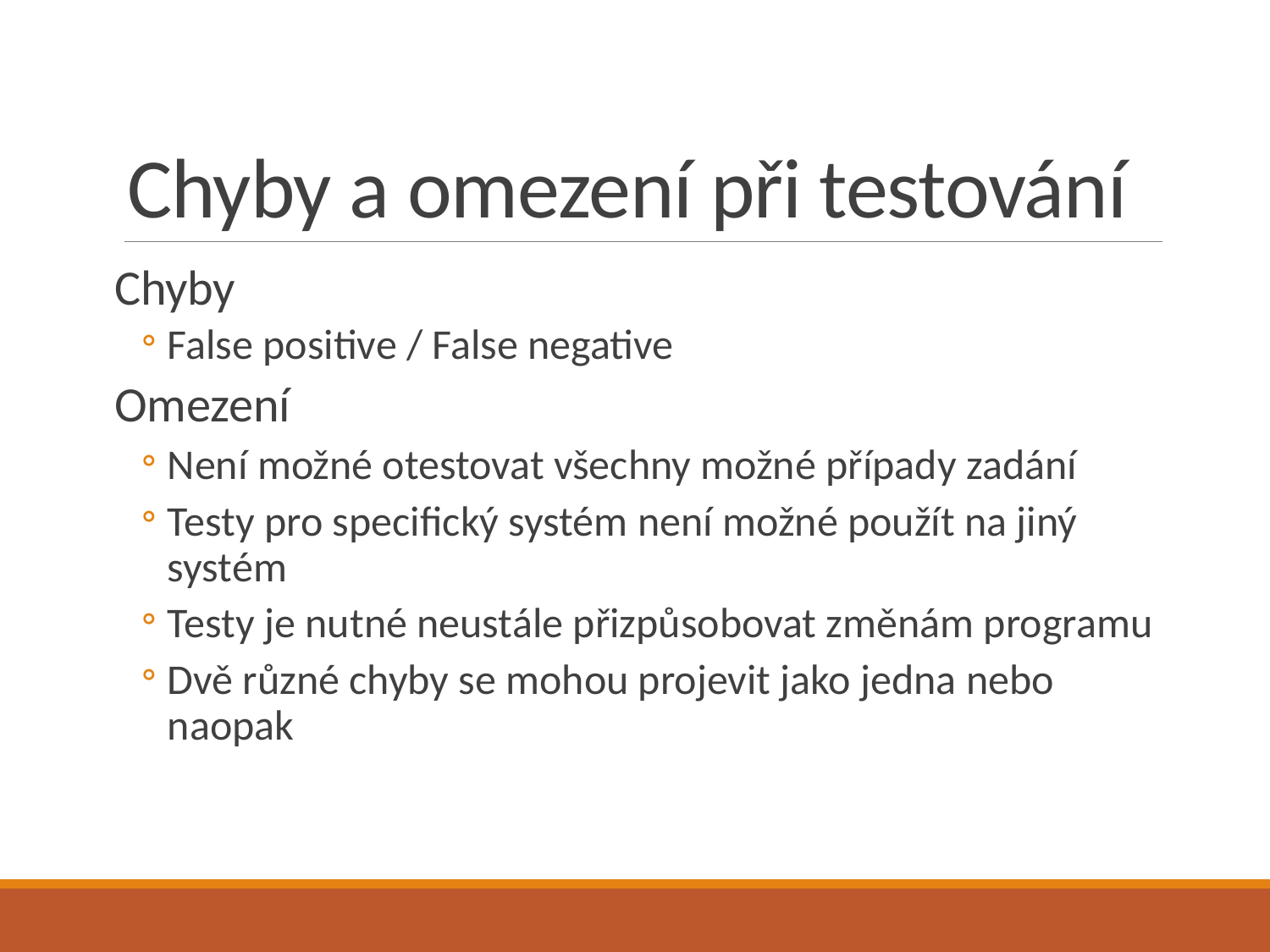

# Chyby a omezení při testování
Chyby
False positive / False negative
Omezení
Není možné otestovat všechny možné případy zadání
Testy pro specifický systém není možné použít na jiný systém
Testy je nutné neustále přizpůsobovat změnám programu
Dvě různé chyby se mohou projevit jako jedna nebo naopak